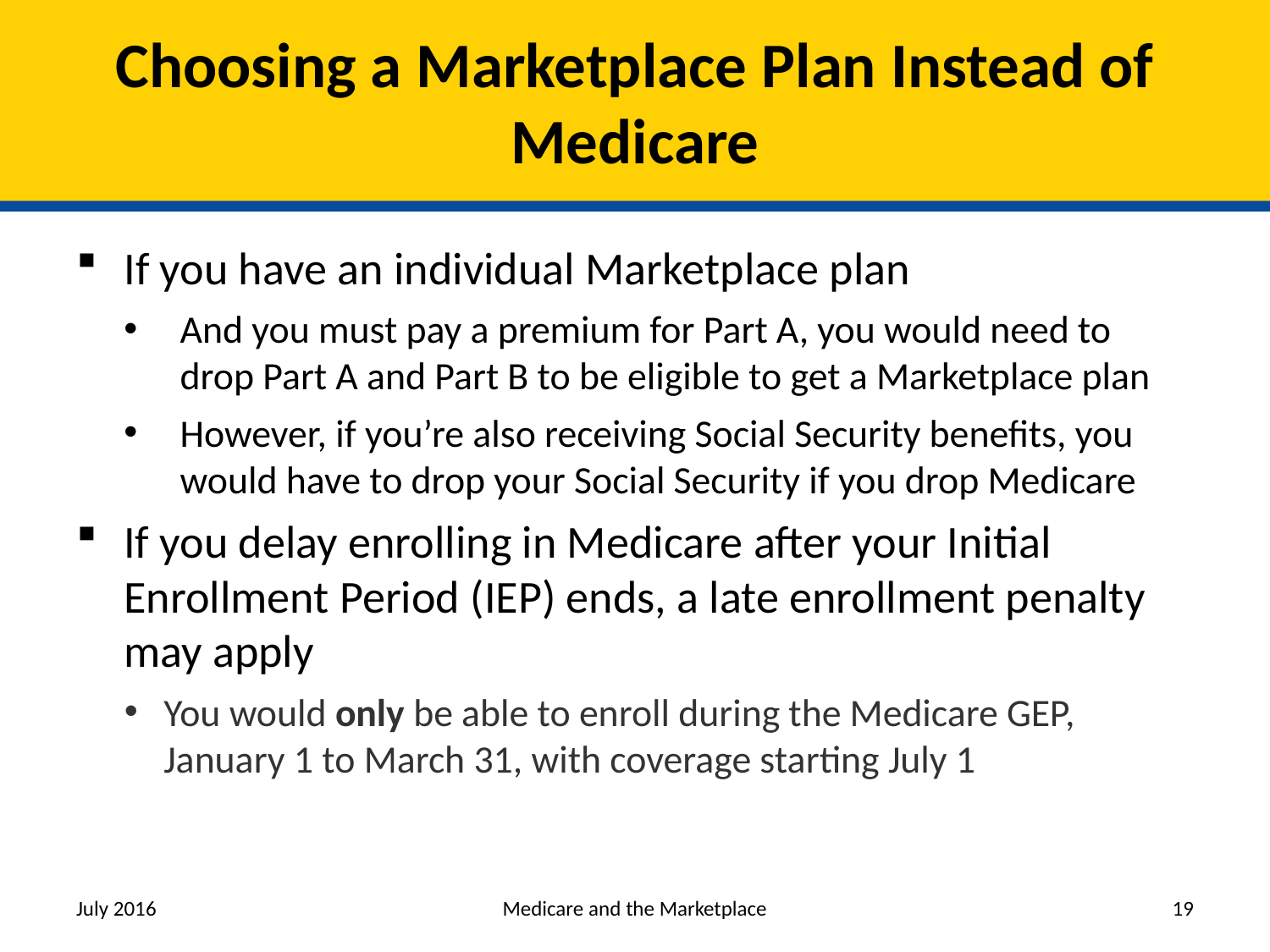

# Choosing a Marketplace Plan Instead of Medicare
If you have an individual Marketplace plan
And you must pay a premium for Part A, you would need to drop Part A and Part B to be eligible to get a Marketplace plan
However, if you’re also receiving Social Security benefits, you would have to drop your Social Security if you drop Medicare
If you delay enrolling in Medicare after your Initial Enrollment Period (IEP) ends, a late enrollment penalty may apply
You would only be able to enroll during the Medicare GEP, January 1 to March 31, with coverage starting July 1

July 2016
Medicare and the Marketplace
19